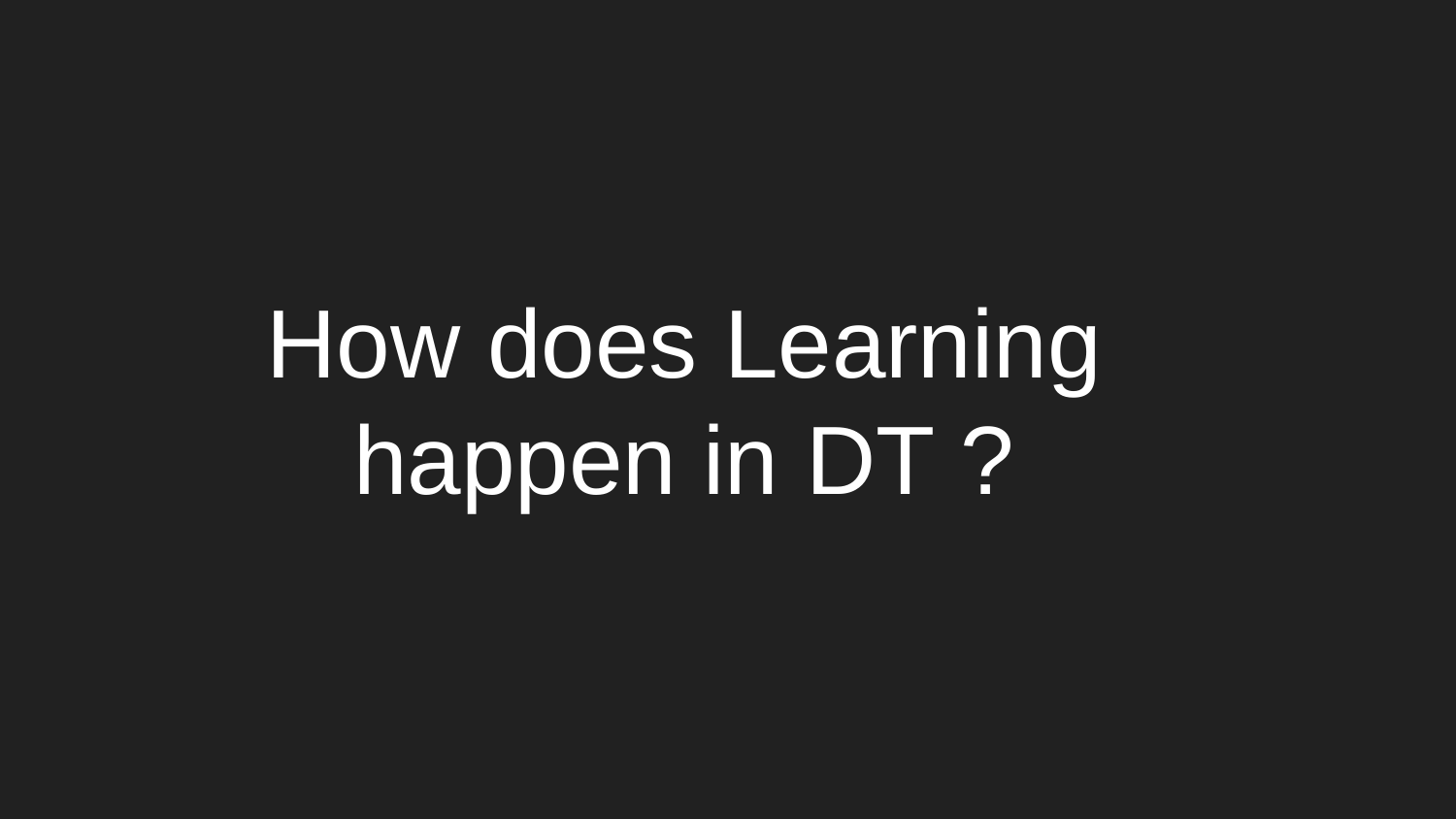

# How does Learning happen in DT ?